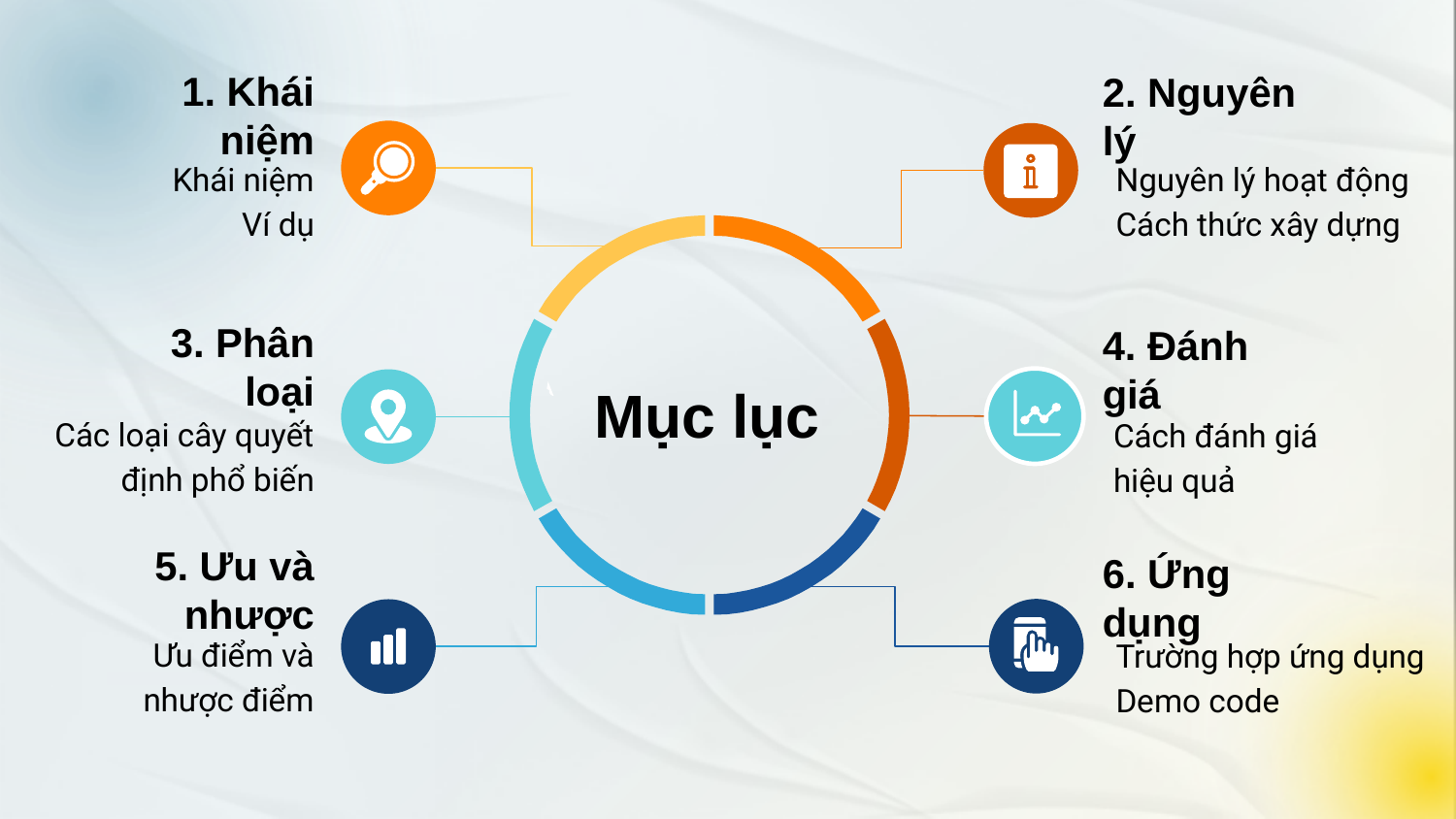

1. Khái niệm
2. Nguyên lý

Khái niệm
Ví dụ
Nguyên lý hoạt động
Cách thức xây dựng

3. Phân loại
4. Đánh giá

# Mục lục

Các loại cây quyết định phổ biến
Cách đánh giá
hiệu quả
5. Ưu và nhược
6. Ứng dụng

Ưu điểm và nhược điểm

Trường hợp ứng dụng
Demo code